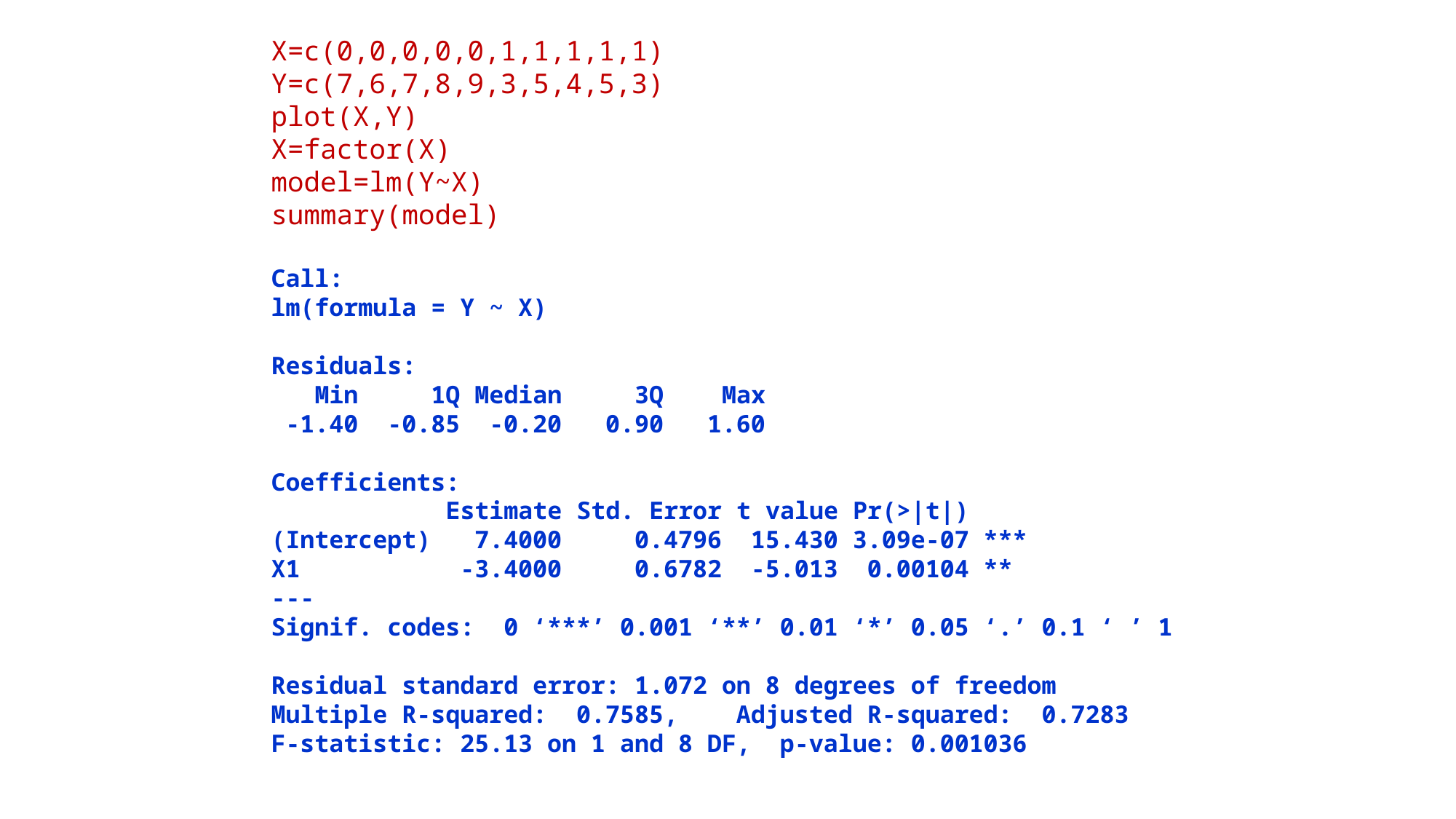

X=c(0,0,0,0,0,1,1,1,1,1)
Y=c(7,6,7,8,9,3,5,4,5,3)
plot(X,Y)
X=factor(X)
model=lm(Y~X)
summary(model)

Call:
lm(formula = Y ~ X)

Residuals:
   Min     1Q Median     3Q    Max
 -1.40  -0.85  -0.20   0.90   1.60

Coefficients:
            Estimate Std. Error t value Pr(>|t|)
(Intercept)   7.4000     0.4796  15.430 3.09e-07 ***
X1           -3.4000     0.6782  -5.013  0.00104 **
---
Signif. codes:  0 ‘***’ 0.001 ‘**’ 0.01 ‘*’ 0.05 ‘.’ 0.1 ‘ ’ 1

Residual standard error: 1.072 on 8 degrees of freedom
Multiple R-squared:  0.7585,    Adjusted R-squared:  0.7283
F-statistic: 25.13 on 1 and 8 DF,  p-value: 0.001036